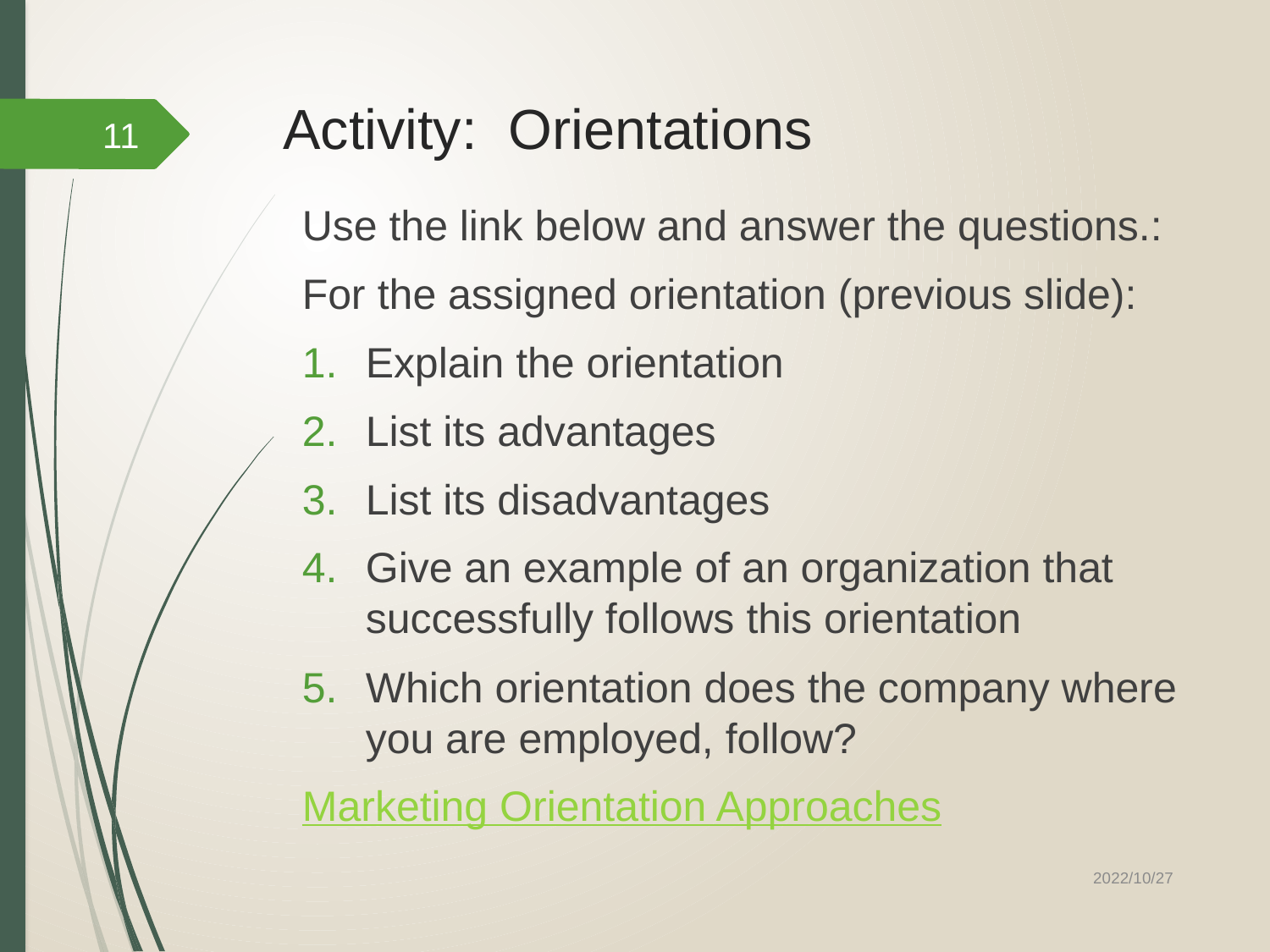

# Activity:  Orientations
11
Use the link below and answer the questions.:
For the assigned orientation (previous slide):
Explain the orientation
List its advantages
List its disadvantages
Give an example of an organization that successfully follows this orientation
Which orientation does the company where you are employed, follow?
Marketing Orientation Approaches
2022/10/27